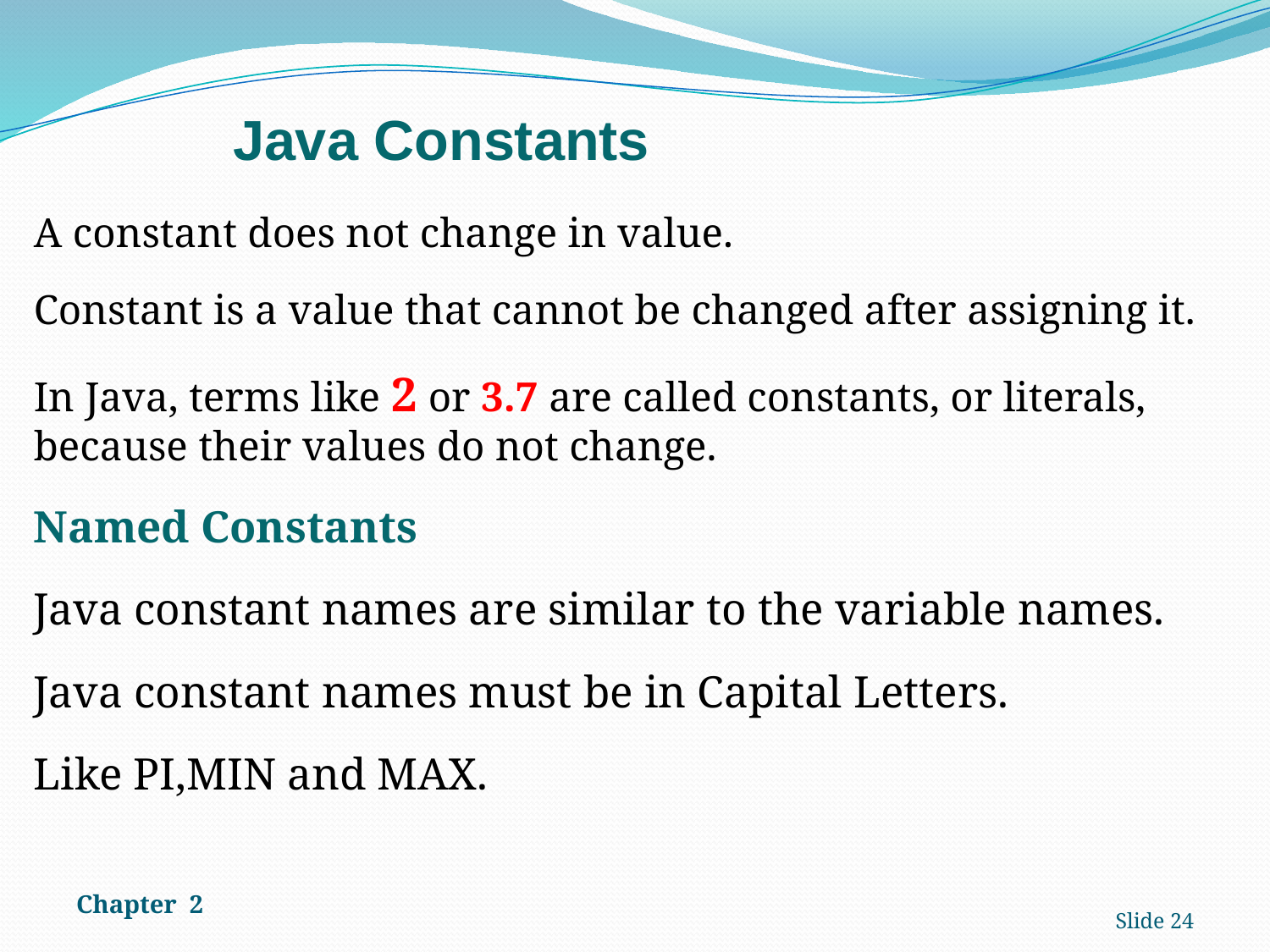

# Java Constants
A constant does not change in value.
Constant is a value that cannot be changed after assigning it.
In Java, terms like 2 or 3.7 are called constants, or literals, because their values do not change.
Named Constants
Java constant names are similar to the variable names.
Java constant names must be in Capital Letters.
Like PI,MIN and MAX.
Chapter  2
Slide 24